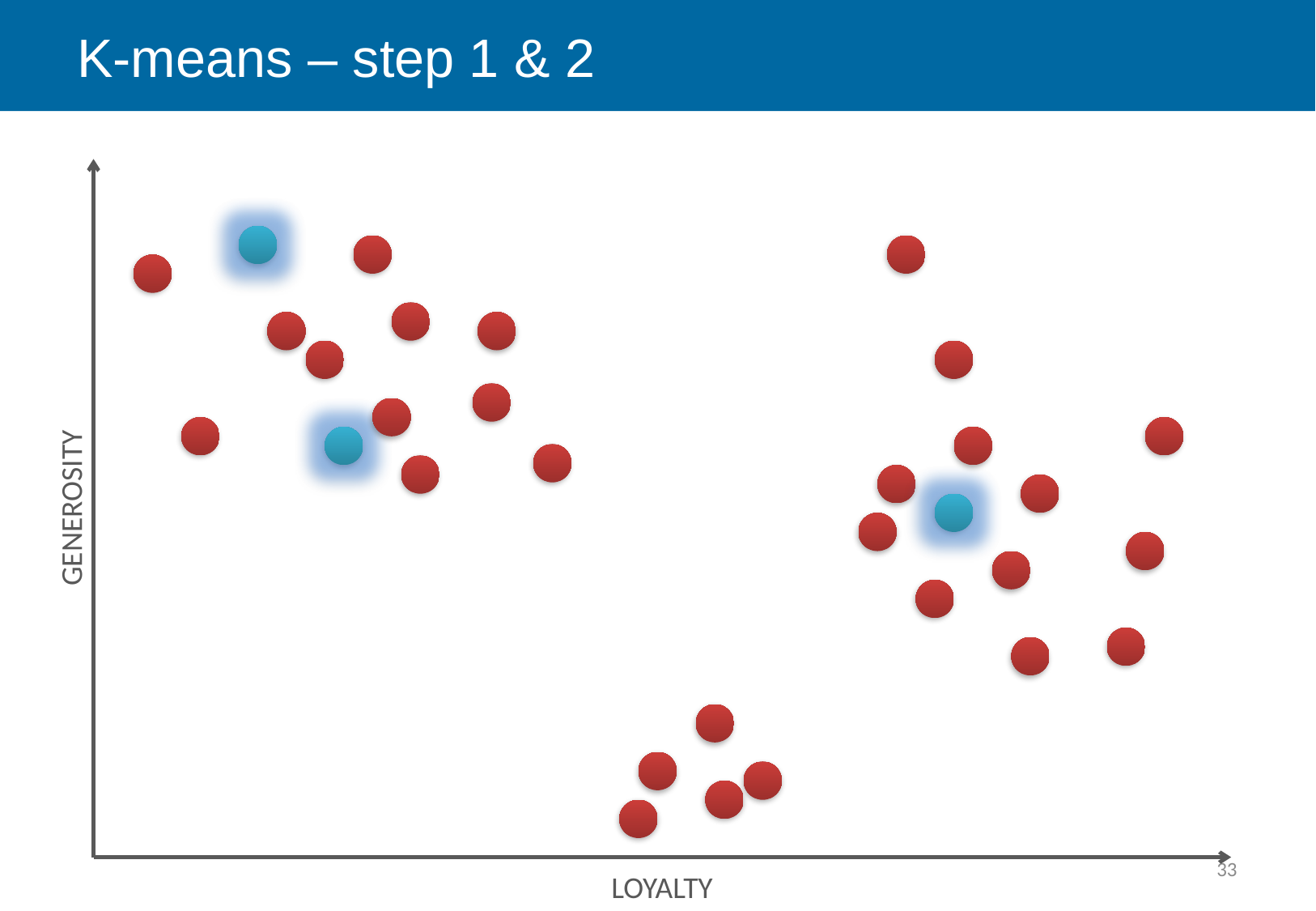

# K-means – step 1 & 2

GENEROSITY

33
LOYALTY